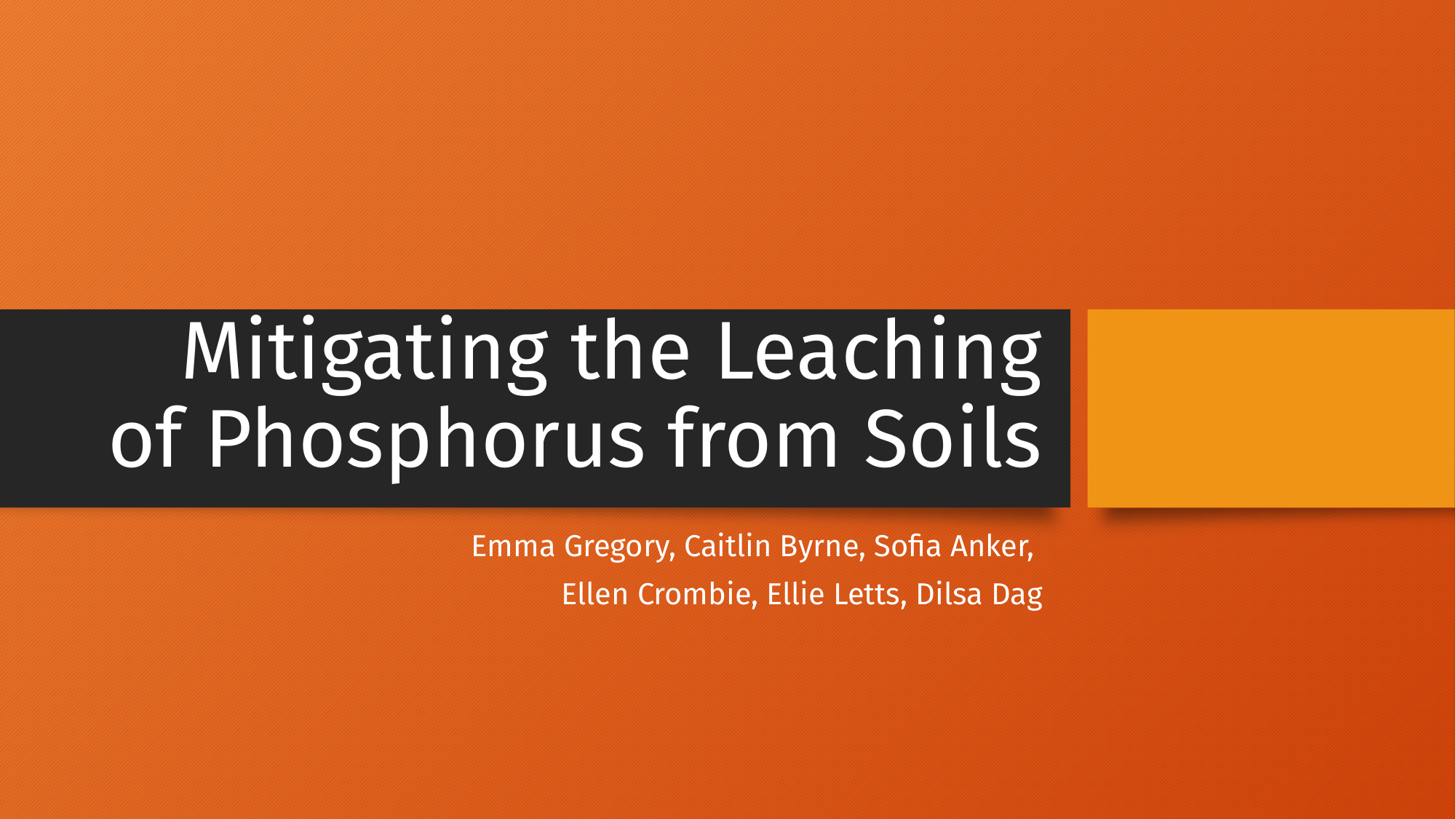

# Mitigating the Leaching of Phosphorus from Soils
Emma Gregory, Caitlin Byrne, Sofia Anker,
Ellen Crombie, Ellie Letts, Dilsa Dag